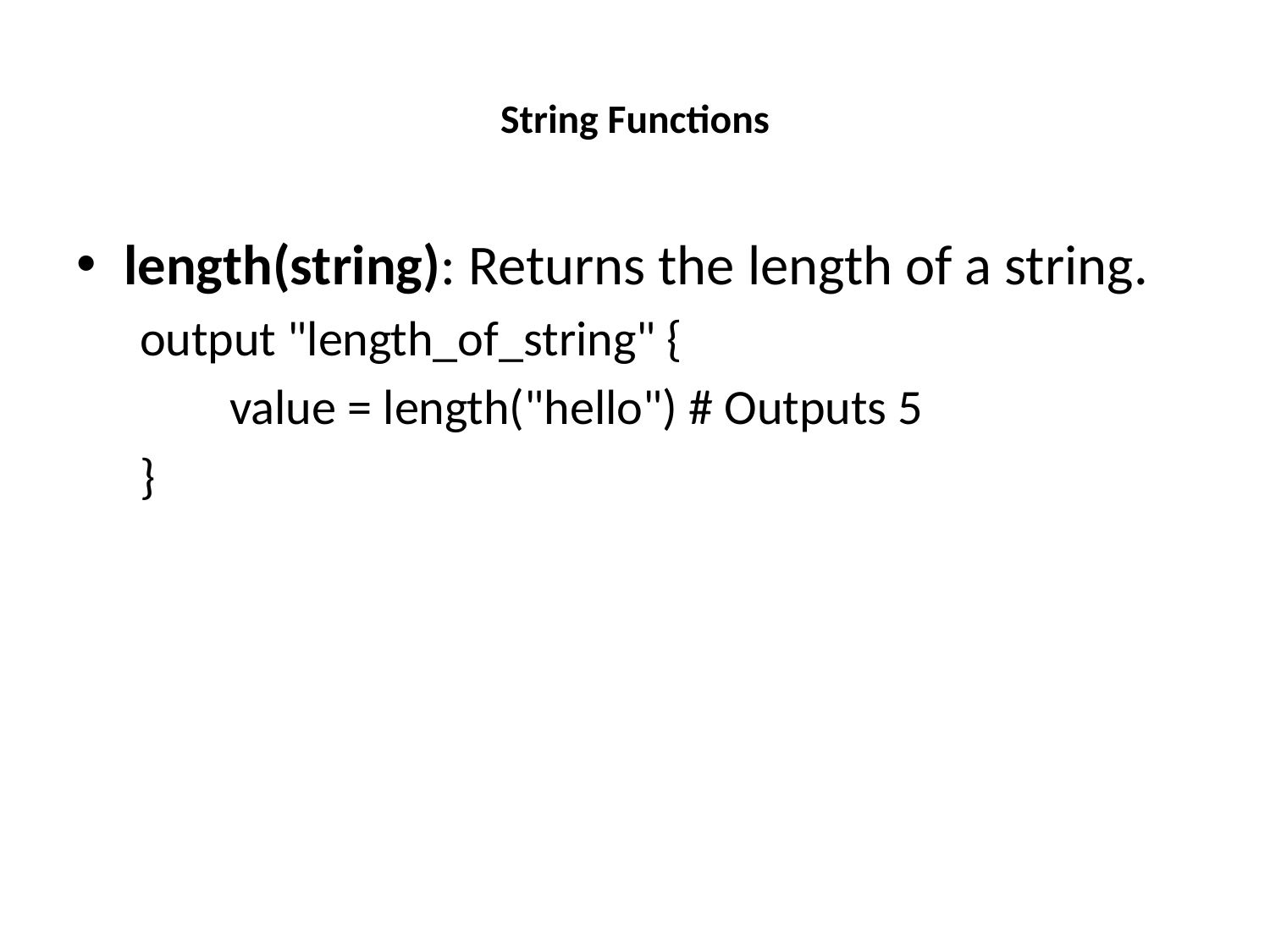

# String Functions
length(string): Returns the length of a string.
output "length_of_string" {
        value = length("hello") # Outputs 5
}